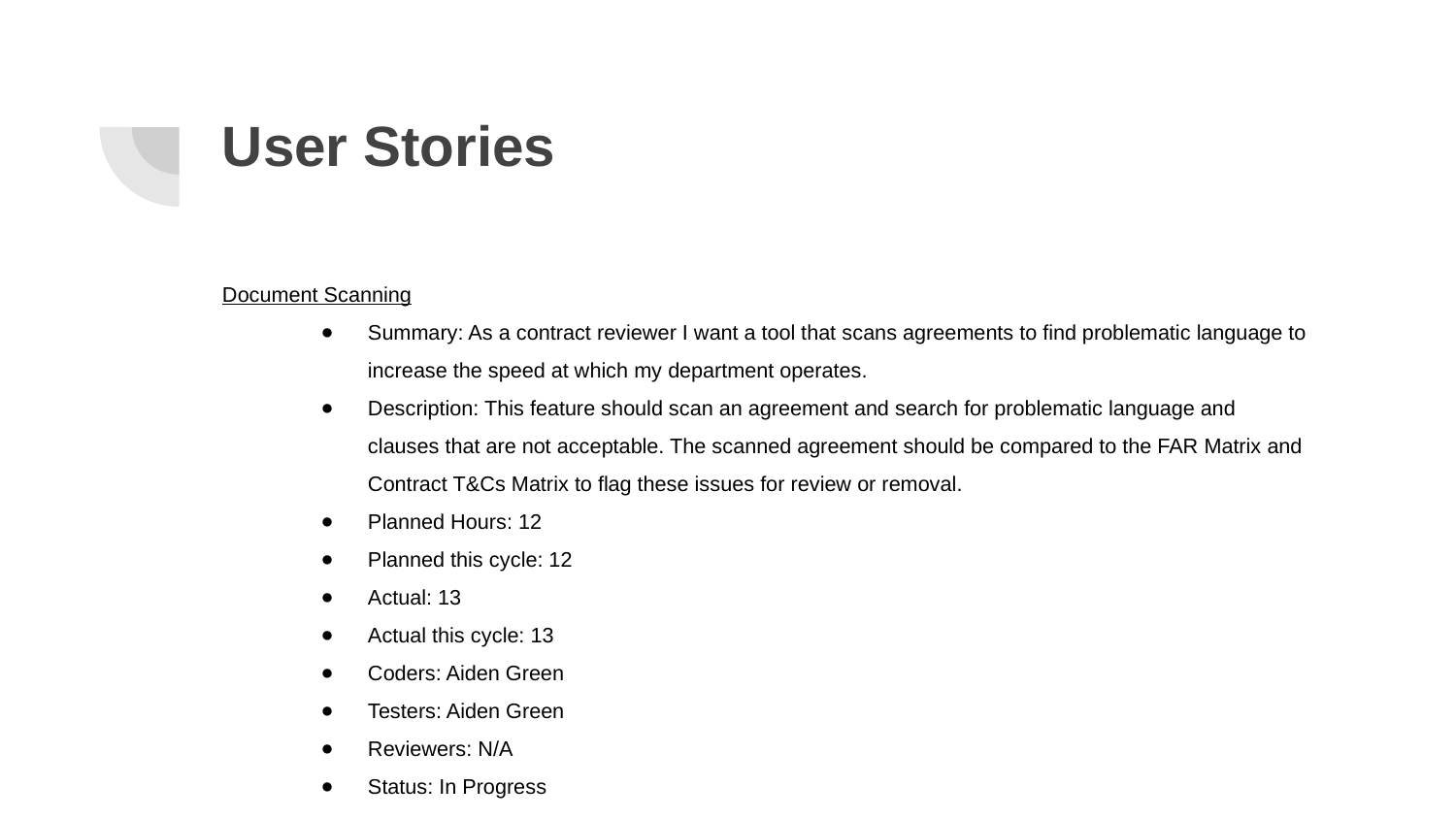

# User Stories
Document Scanning
Summary: As a contract reviewer I want a tool that scans agreements to find problematic language to increase the speed at which my department operates.
Description: This feature should scan an agreement and search for problematic language and clauses that are not acceptable. The scanned agreement should be compared to the FAR Matrix and Contract T&Cs Matrix to flag these issues for review or removal.
Planned Hours: 12
Planned this cycle: 12
Actual: 13
Actual this cycle: 13
Coders: Aiden Green
Testers: Aiden Green
Reviewers: N/A
Status: In Progress